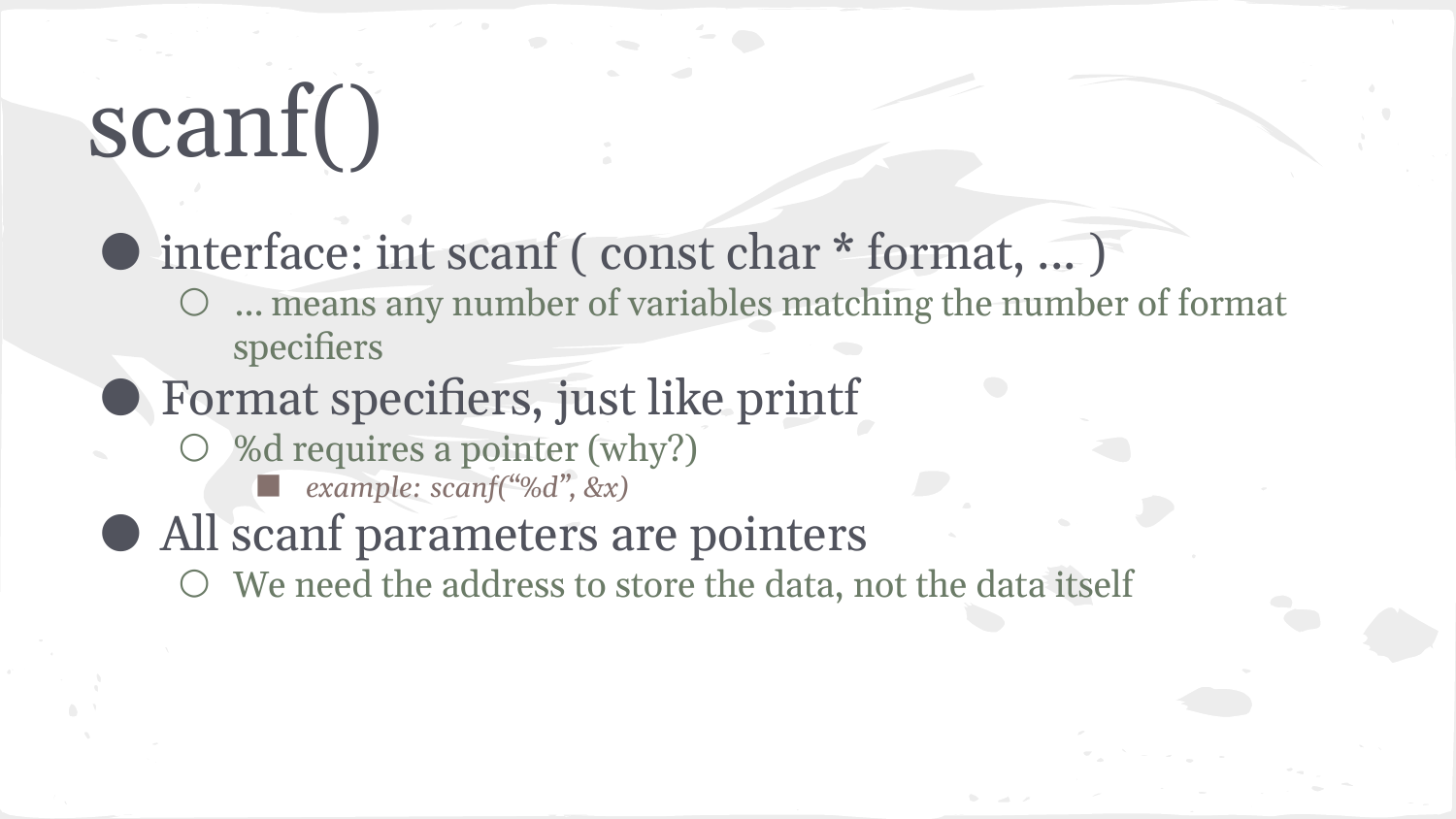

# scanf()
interface: int scanf ( const char * format, ... )
… means any number of variables matching the number of format specifiers
Format specifiers, just like printf
%d requires a pointer (why?)
example: scanf(“%d”, &x)
All scanf parameters are pointers
We need the address to store the data, not the data itself